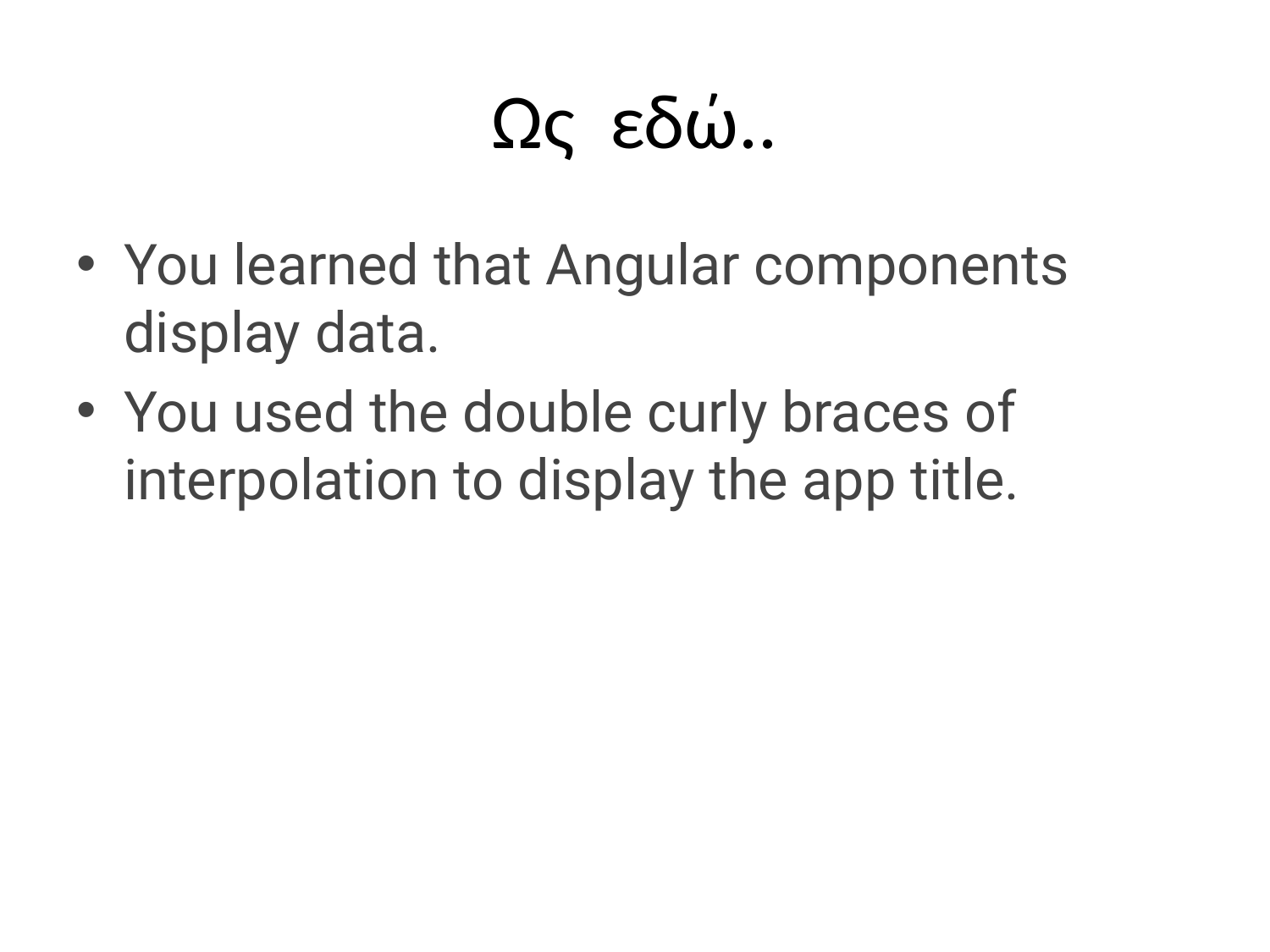

# Ως  εδώ..
You learned that Angular components display data.
You used the double curly braces of interpolation to display the app title.